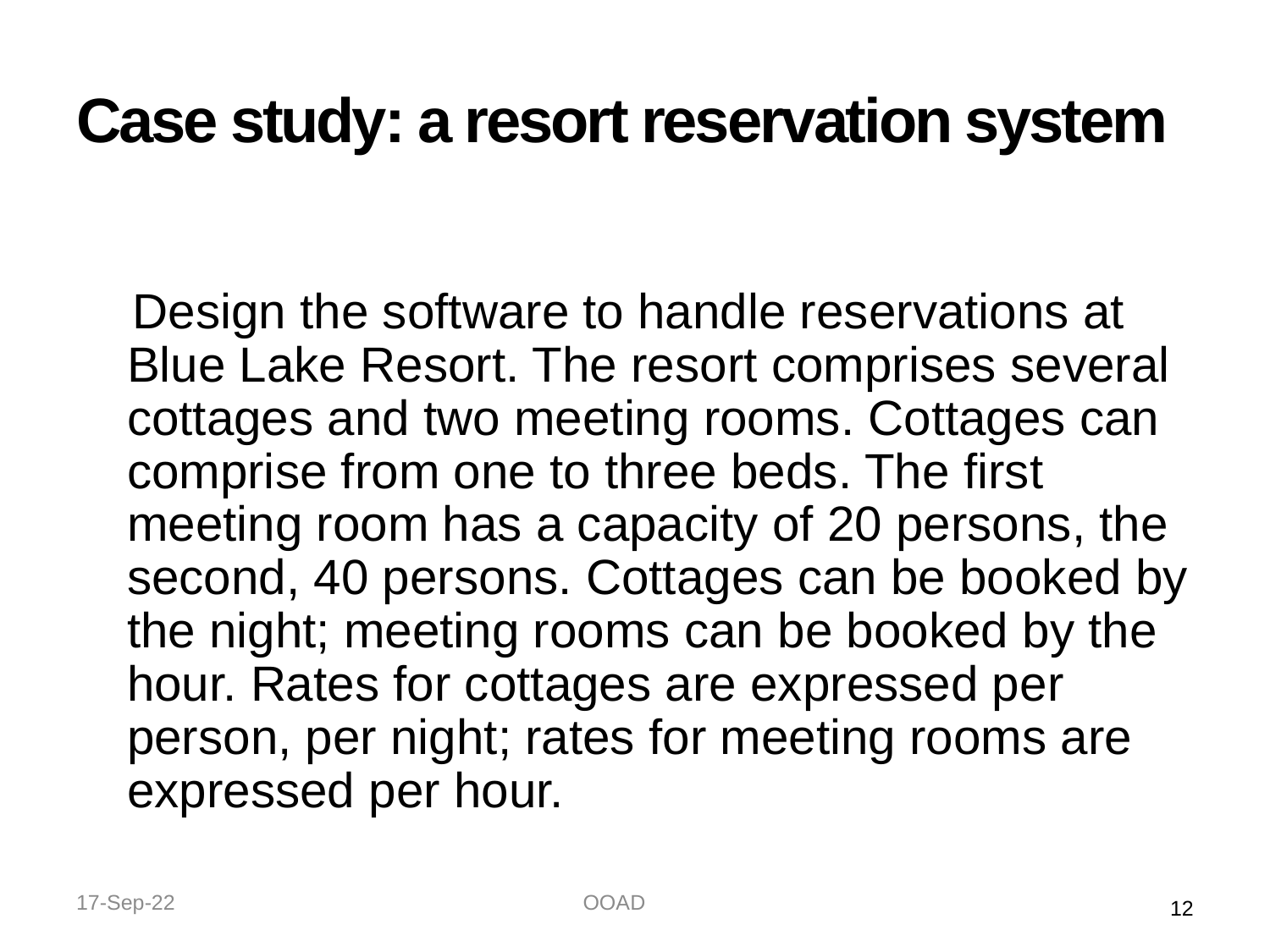

# Case study: a resort reservation system
   Design the software to handle reservations at Blue Lake Resort. The resort comprises several cottages and two meeting rooms. Cottages can comprise from one to three beds. The first meeting room has a capacity of 20 persons, the second, 40 persons. Cottages can be booked by the night; meeting rooms can be booked by the hour. Rates for cottages are expressed per person, per night; rates for meeting rooms are expressed per hour.
17-Sep-22
OOAD
12